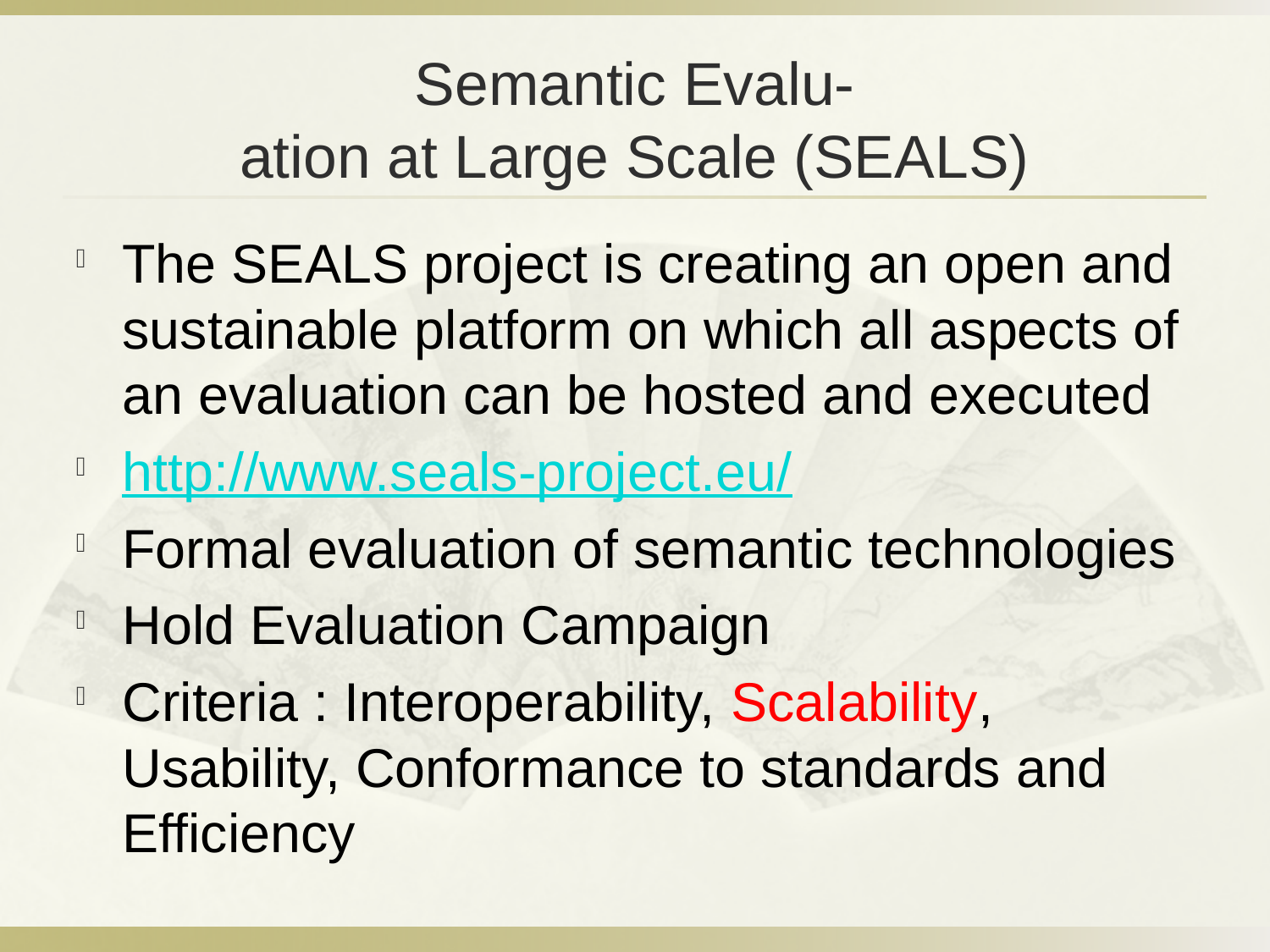

# Semantic Evalu- ation at Large Scale (SEALS)
The SEALS project is creating an open and sustainable platform on which all aspects of an evaluation can be hosted and executed
http://www.seals-project.eu/
Formal evaluation of semantic technologies
Hold Evaluation Campaign
Criteria : Interoperability, Scalability, Usability, Conformance to standards and Efficiency